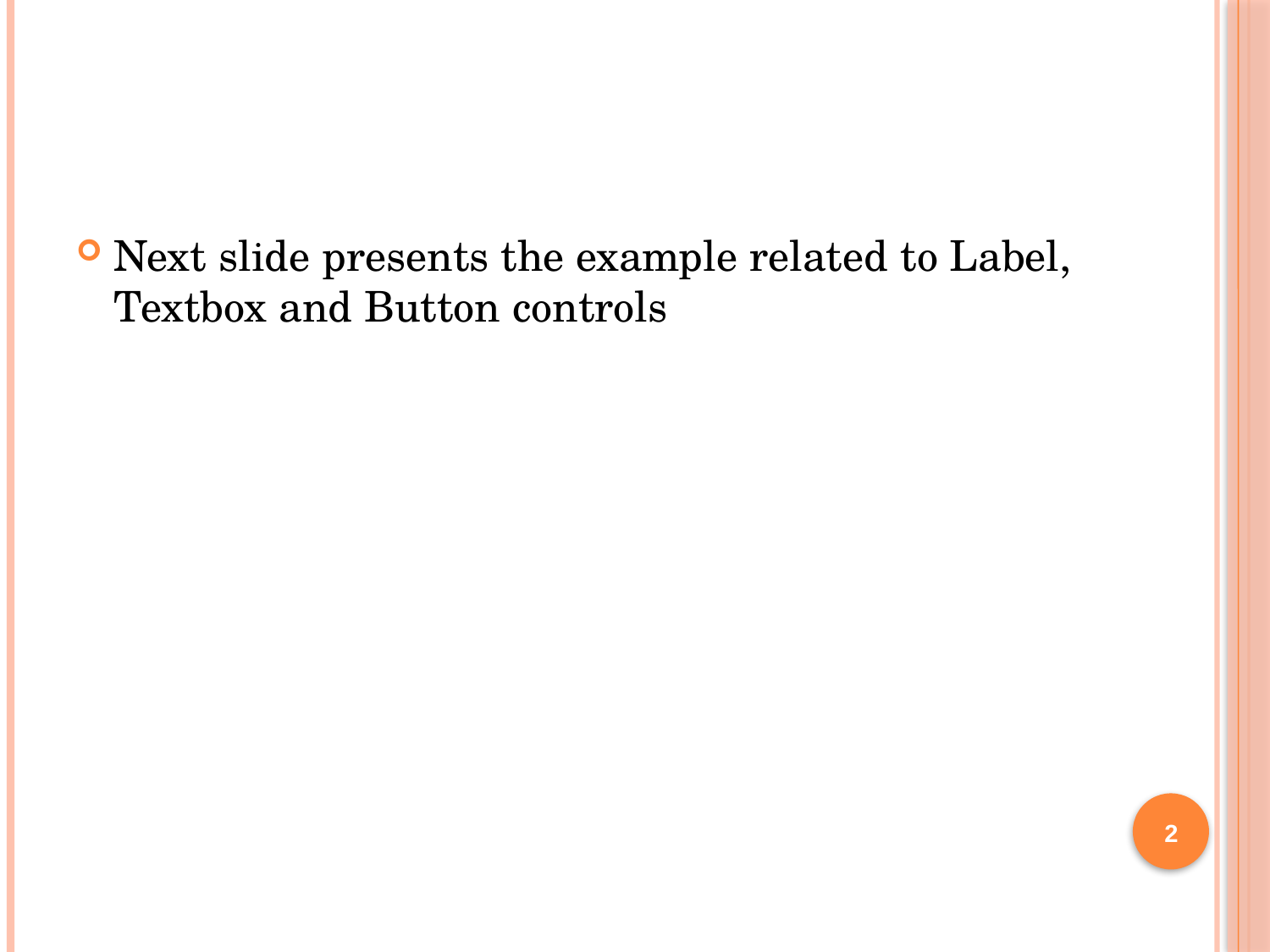

#
Next slide presents the example related to Label, Textbox and Button controls
2